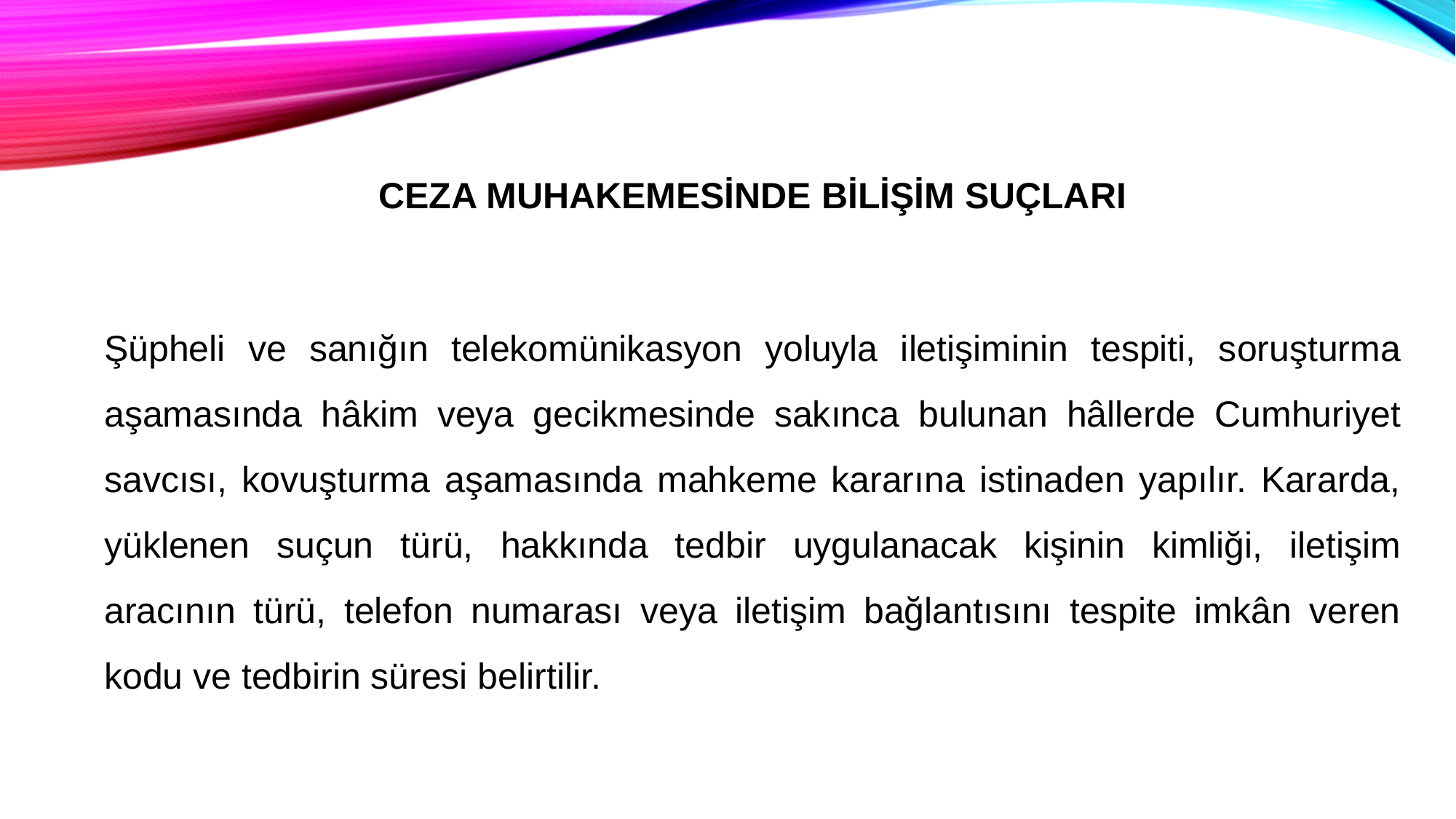

CEZA MUHAKEMESİNDE BİLİŞİM SUÇLARI

Şüpheli ve sanığın telekomünikasyon yoluyla iletişiminin tespiti, soruşturma aşamasında hâkim veya gecikmesinde sakınca bulunan hâllerde Cumhuriyet savcısı, kovuşturma aşamasında mahkeme kararına istinaden yapılır. Kararda, yüklenen suçun türü, hakkında tedbir uygulanacak kişinin kimliği, iletişim aracının türü, telefon numarası veya iletişim bağlantısını tespite imkân veren kodu ve tedbirin süresi belirtilir.